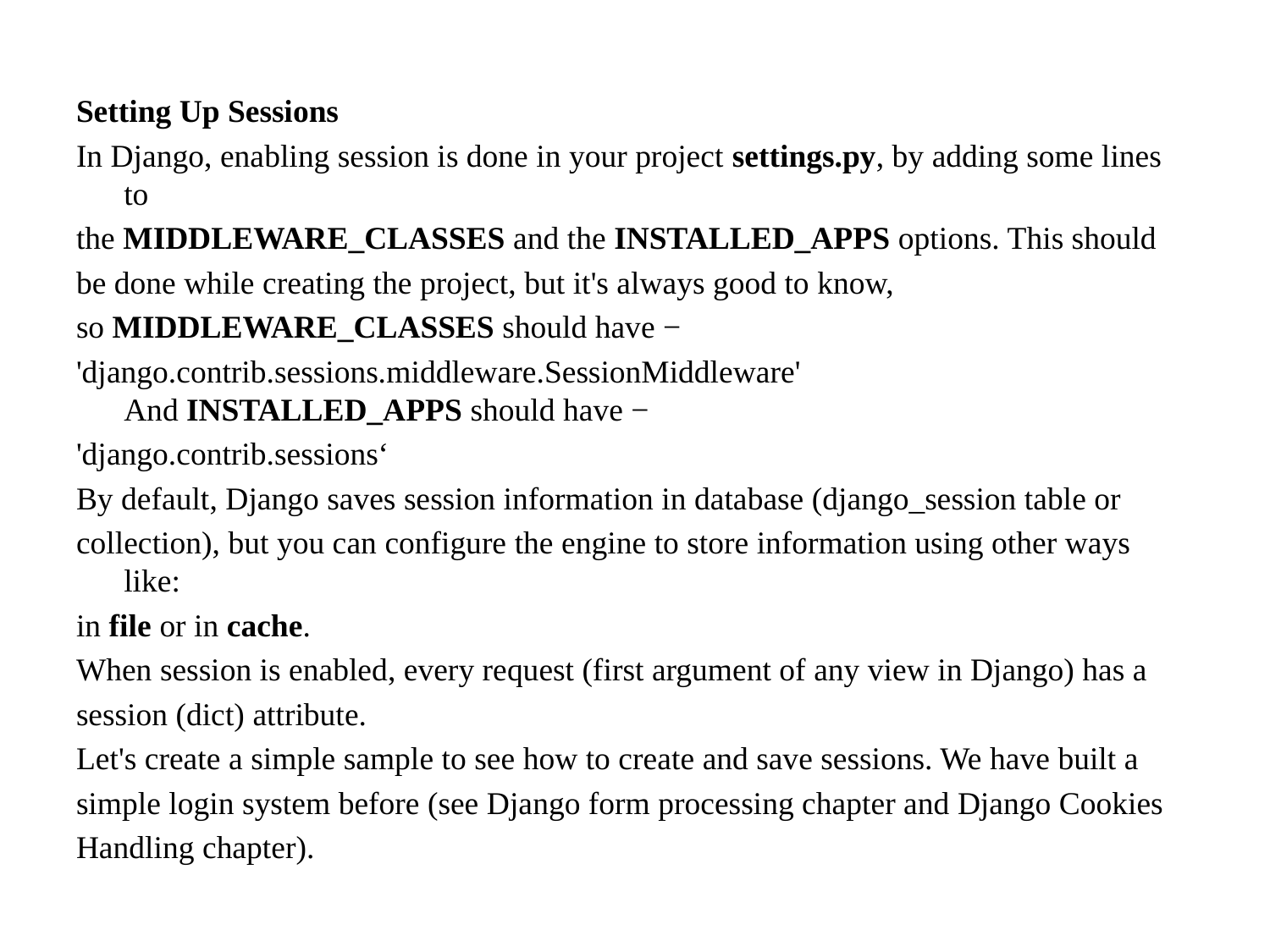

Setting Up Sessions
In Django, enabling session is done in your project settings.py, by adding some lines to
the MIDDLEWARE_CLASSES and the INSTALLED_APPS options. This should
be done while creating the project, but it's always good to know,
so MIDDLEWARE_CLASSES should have −
'django.contrib.sessions.middleware.SessionMiddleware' And INSTALLED_APPS should have −
'django.contrib.sessions‘
By default, Django saves session information in database (django_session table or
collection), but you can configure the engine to store information using other ways like:
in file or in cache.
When session is enabled, every request (first argument of any view in Django) has a
session (dict) attribute.
Let's create a simple sample to see how to create and save sessions. We have built a
simple login system before (see Django form processing chapter and Django Cookies
Handling chapter).